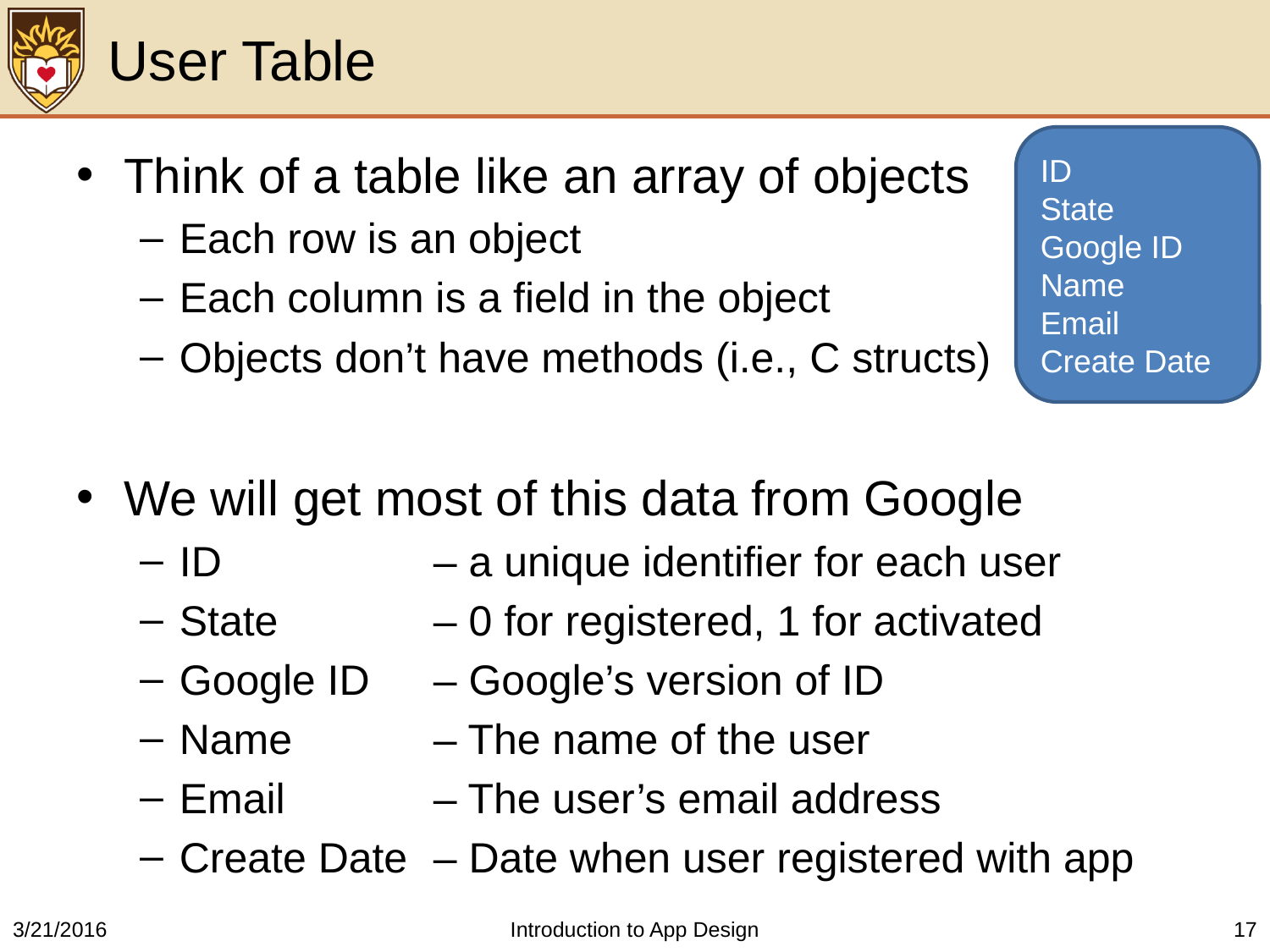

# User Table
ID
State
Google ID
Name
Email
Create Date
Think of a table like an array of objects
Each row is an object
Each column is a field in the object
Objects don’t have methods (i.e., C structs)

We will get most of this data from Google
ID 		– a unique identifier for each user
State 		– 0 for registered, 1 for activated
Google ID 	– Google’s version of ID
Name 		– The name of the user
Email 		– The user’s email address
Create Date 	– Date when user registered with app
3/21/2016
Introduction to App Design
17